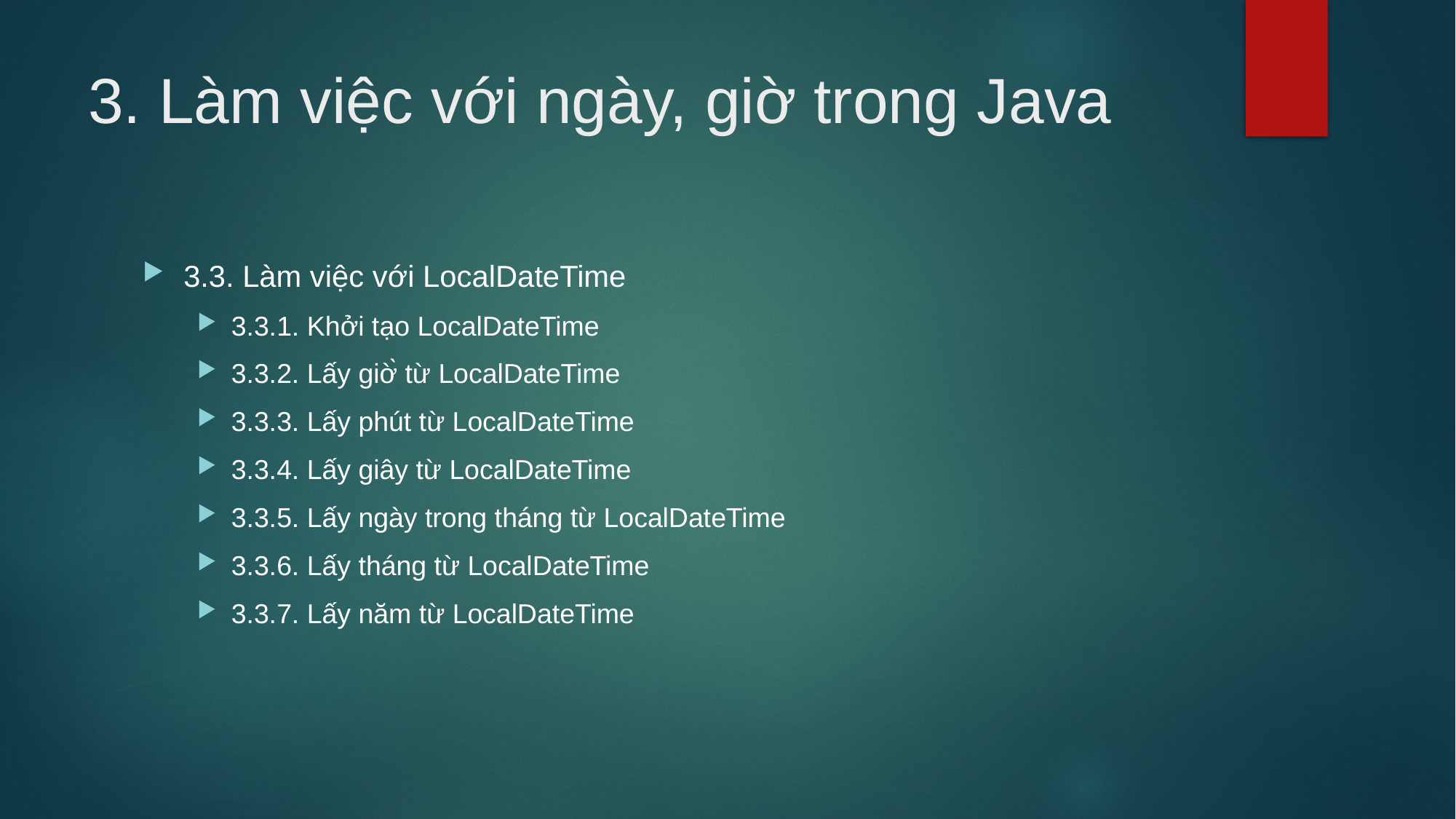

# 3. Làm việc với ngày, giờ trong Java
3.3. Làm việc với LocalDateTime
3.3.1. Khởi tạo LocalDateTime
3.3.2. Lấy giờ̀ từ LocalDateTime
3.3.3. Lấy phút từ LocalDateTime
3.3.4. Lấy giây từ LocalDateTime
3.3.5. Lấy ngày trong tháng từ LocalDateTime
3.3.6. Lấy tháng từ LocalDateTime
3.3.7. Lấy năm từ LocalDateTime